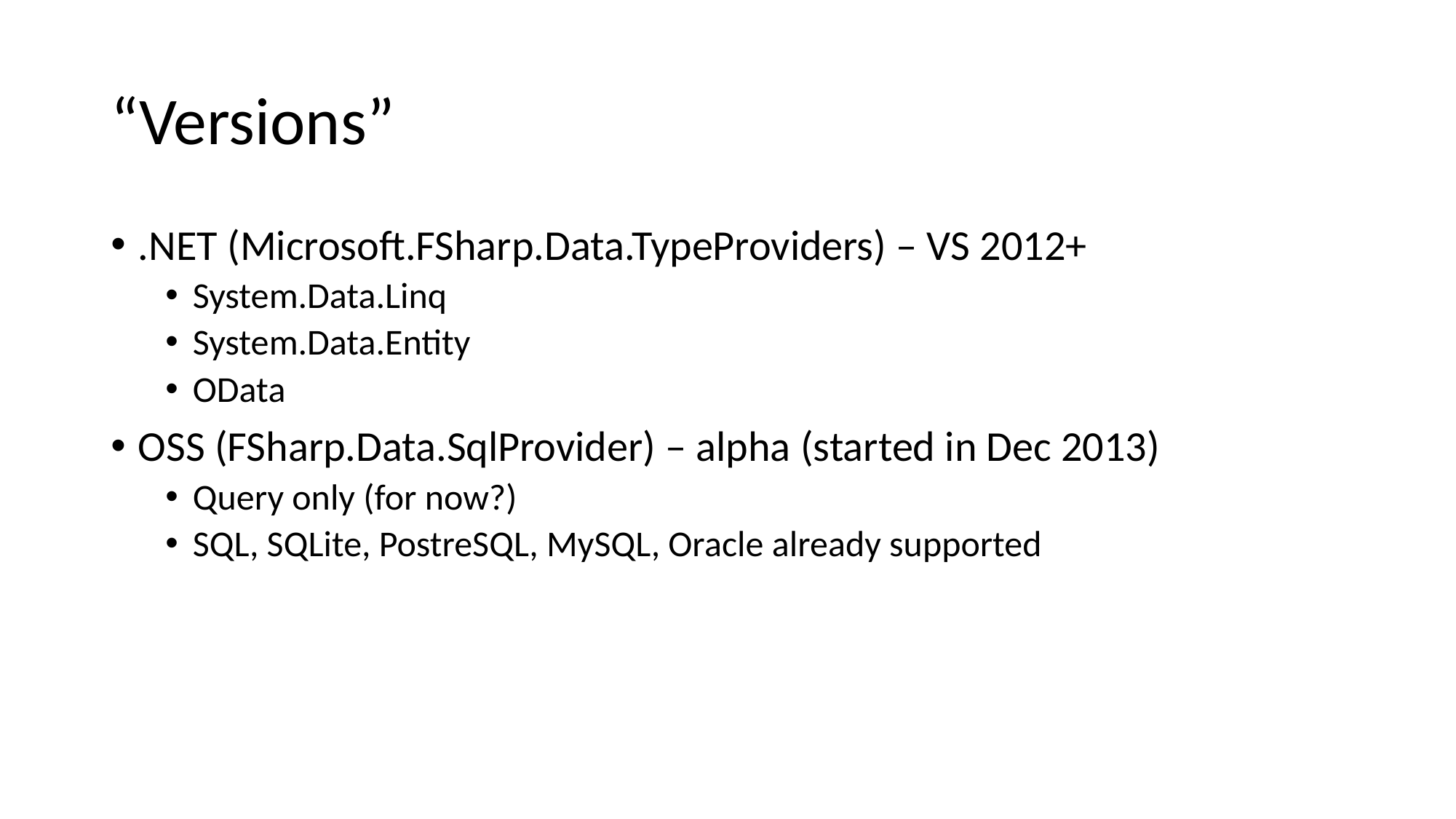

# “Versions”
.NET (Microsoft.FSharp.Data.TypeProviders) – VS 2012+
System.Data.Linq
System.Data.Entity
OData
OSS (FSharp.Data.SqlProvider) – alpha (started in Dec 2013)
Query only (for now?)
SQL, SQLite, PostreSQL, MySQL, Oracle already supported